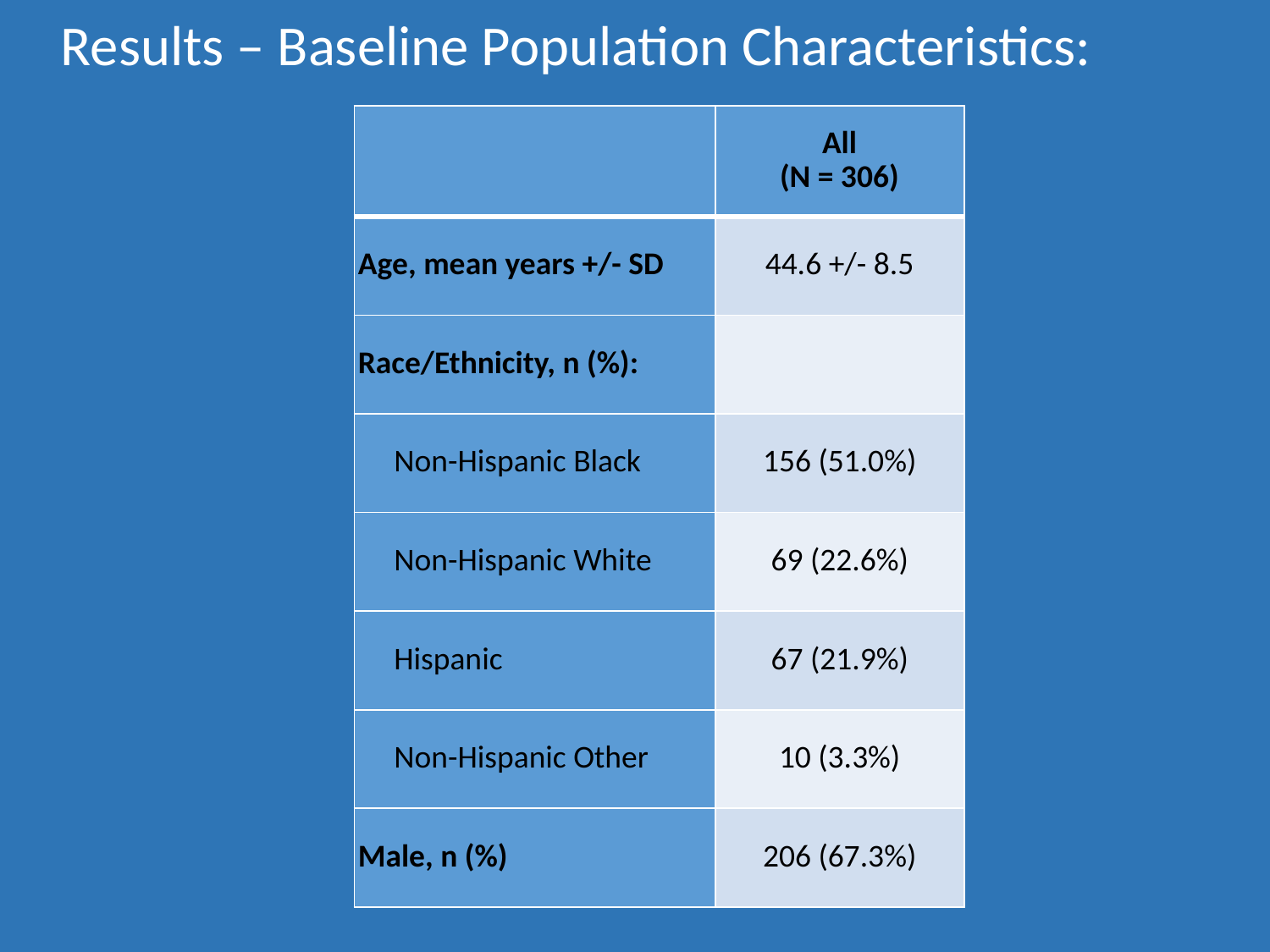

Results – Baseline Population Characteristics:
|  | All (N = 306) |
| --- | --- |
| Age, mean years +/- SD | 44.6 +/- 8.5 |
| Race/Ethnicity, n (%): |  |
| Non-Hispanic Black | 156 (51.0%) |
| Non-Hispanic White | 69 (22.6%) |
| Hispanic | 67 (21.9%) |
| Non-Hispanic Other | 10 (3.3%) |
| Male, n (%) | 206 (67.3%) |